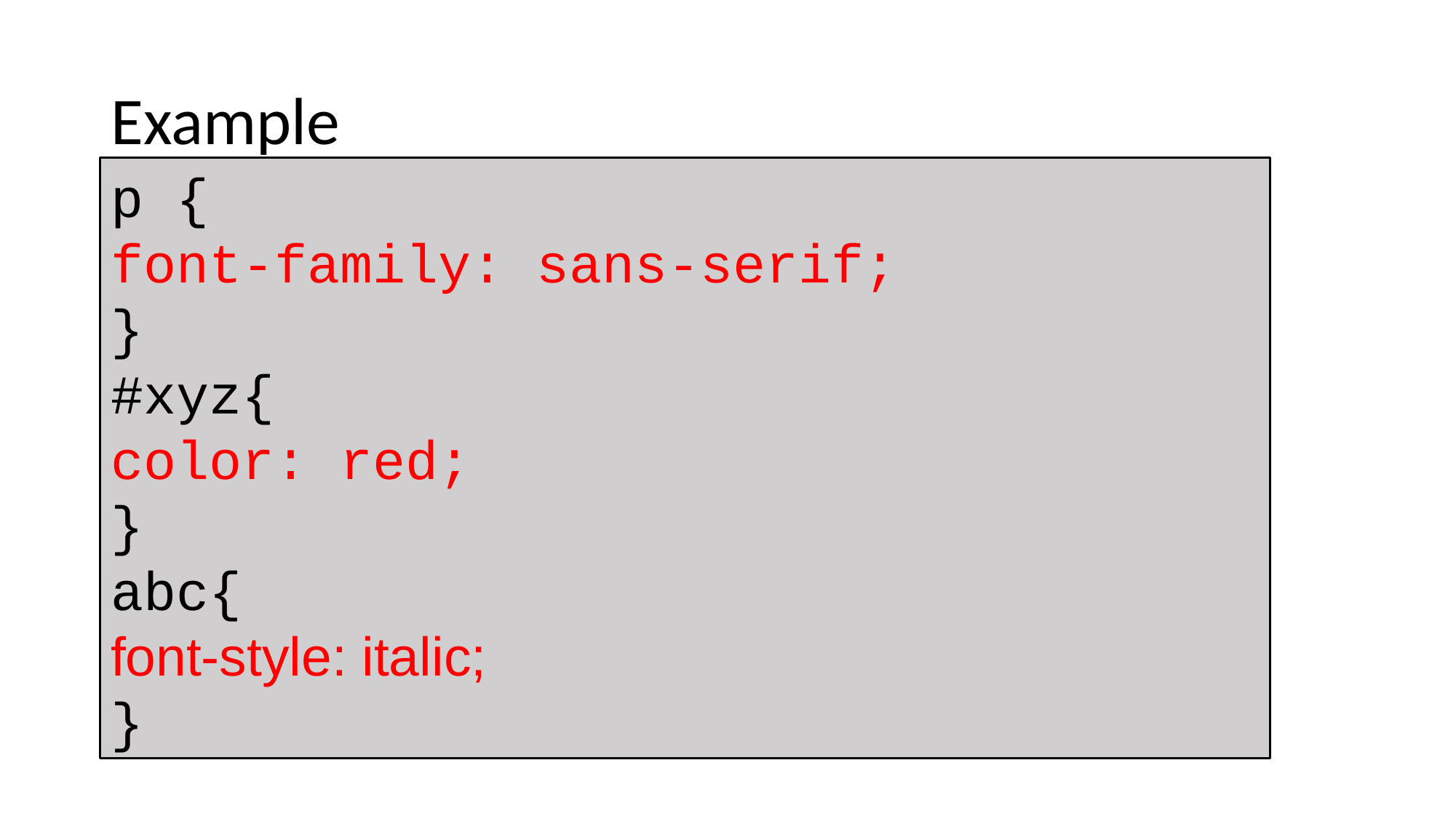

# Example
p {
font-family: sans-serif;
}
#xyz{
color: red;
}
abc{
font-style: italic;
}